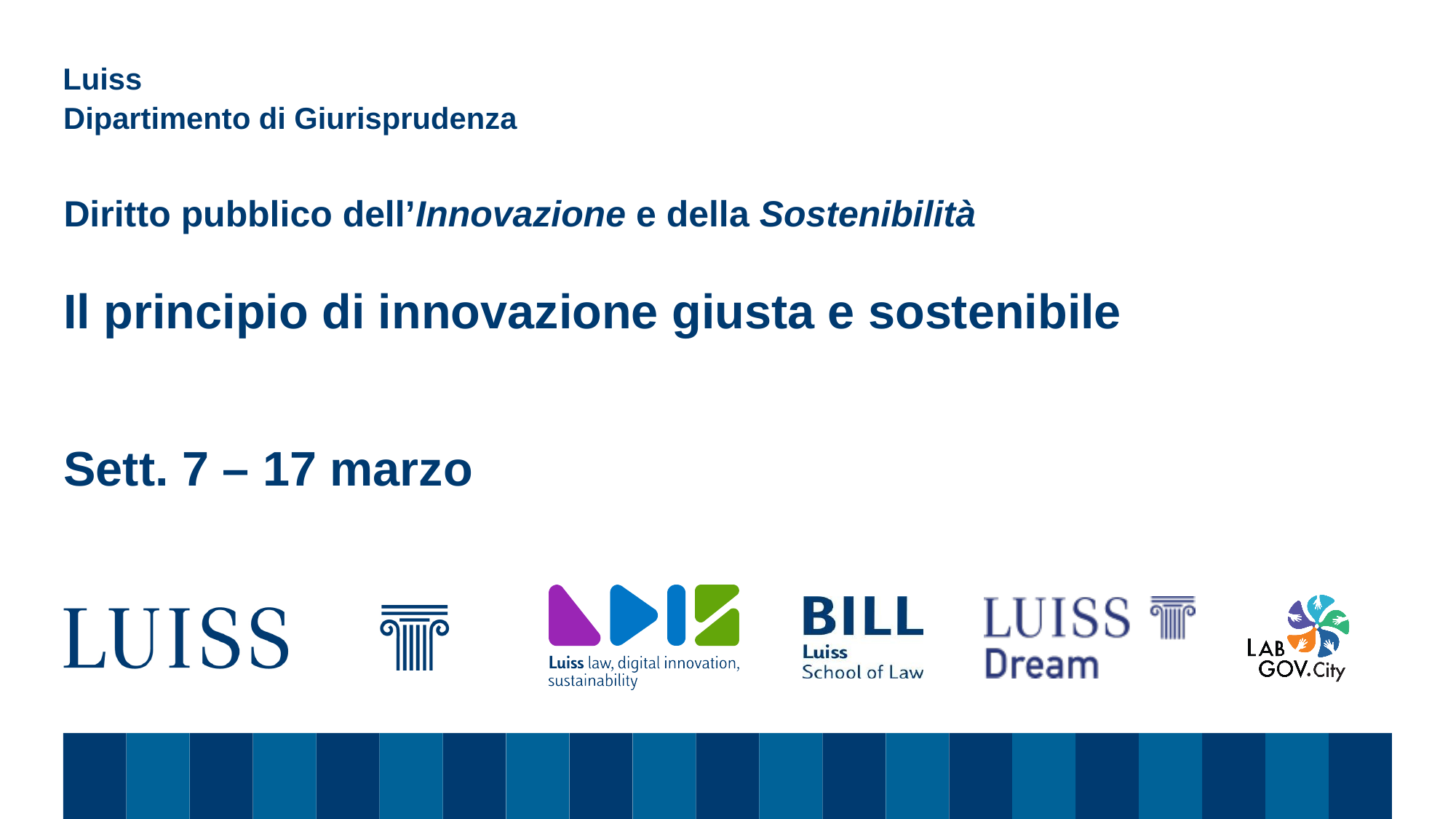

Dipartimento di Giurisprudenza
# Diritto pubblico dell’Innovazione e della Sostenibilità Il principio di innovazione giusta e sostenibile Sett. 7 – 17 marzo